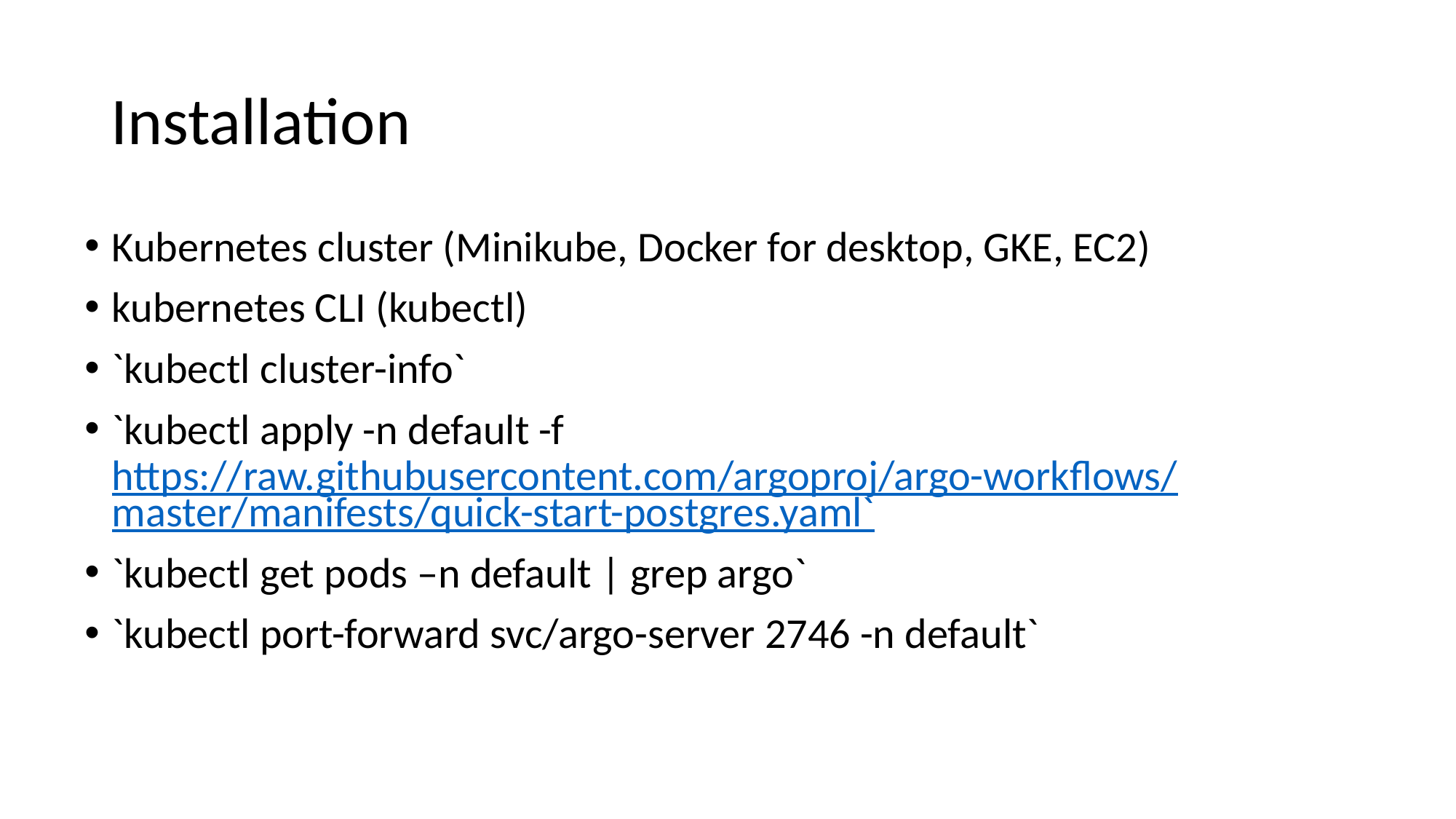

# Installation
Kubernetes cluster (Minikube, Docker for desktop, GKE, EC2)
kubernetes CLI (kubectl)
`kubectl cluster-info`
`kubectl apply -n default -f https://raw.githubusercontent.com/argoproj/argo-workflows/master/manifests/quick-start-postgres.yaml`
`kubectl get pods –n default | grep argo`
`kubectl port-forward svc/argo-server 2746 -n default`